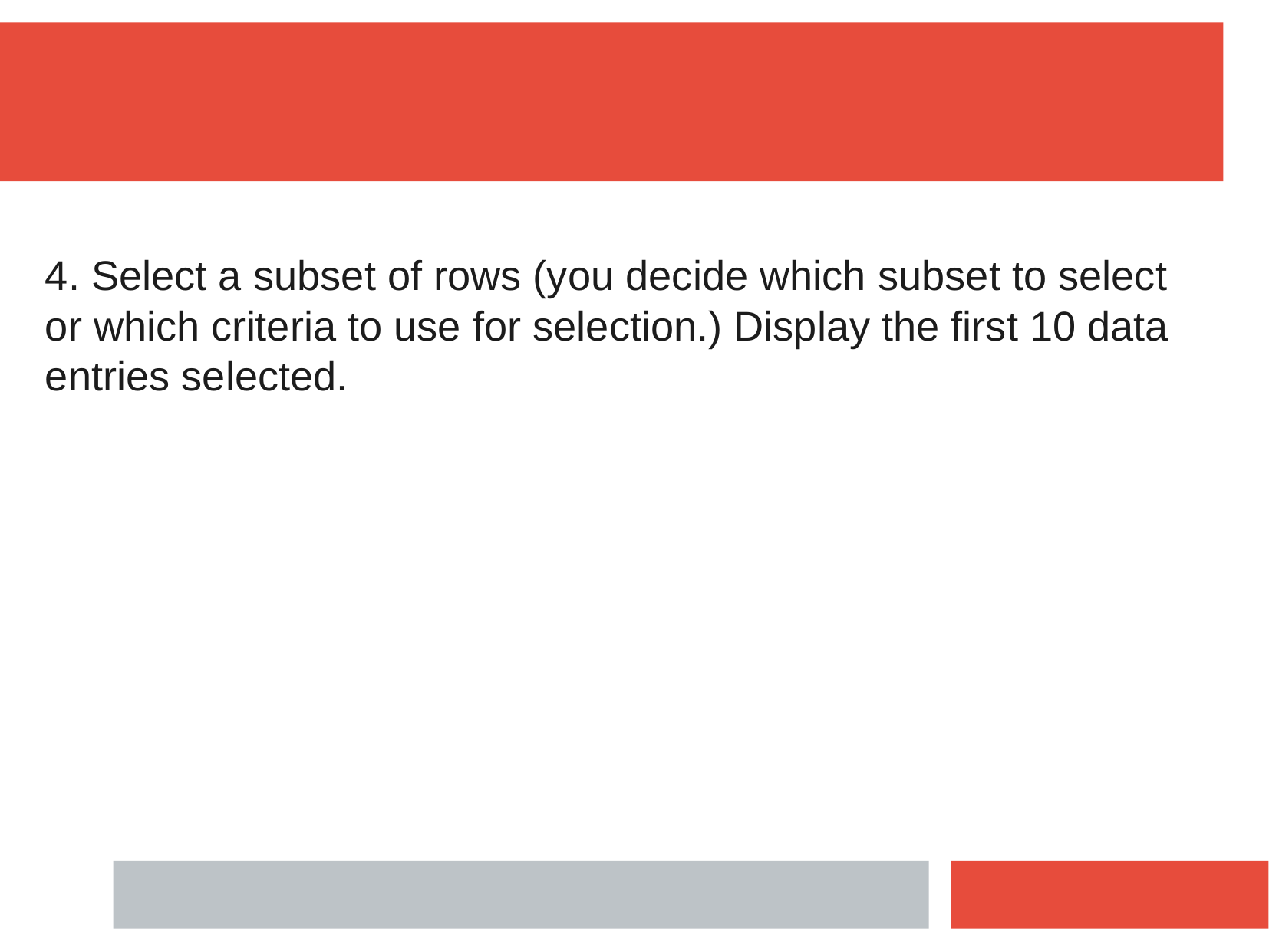

4. Select a subset of rows (you decide which subset to select or which criteria to use for selection.) Display the first 10 data entries selected.